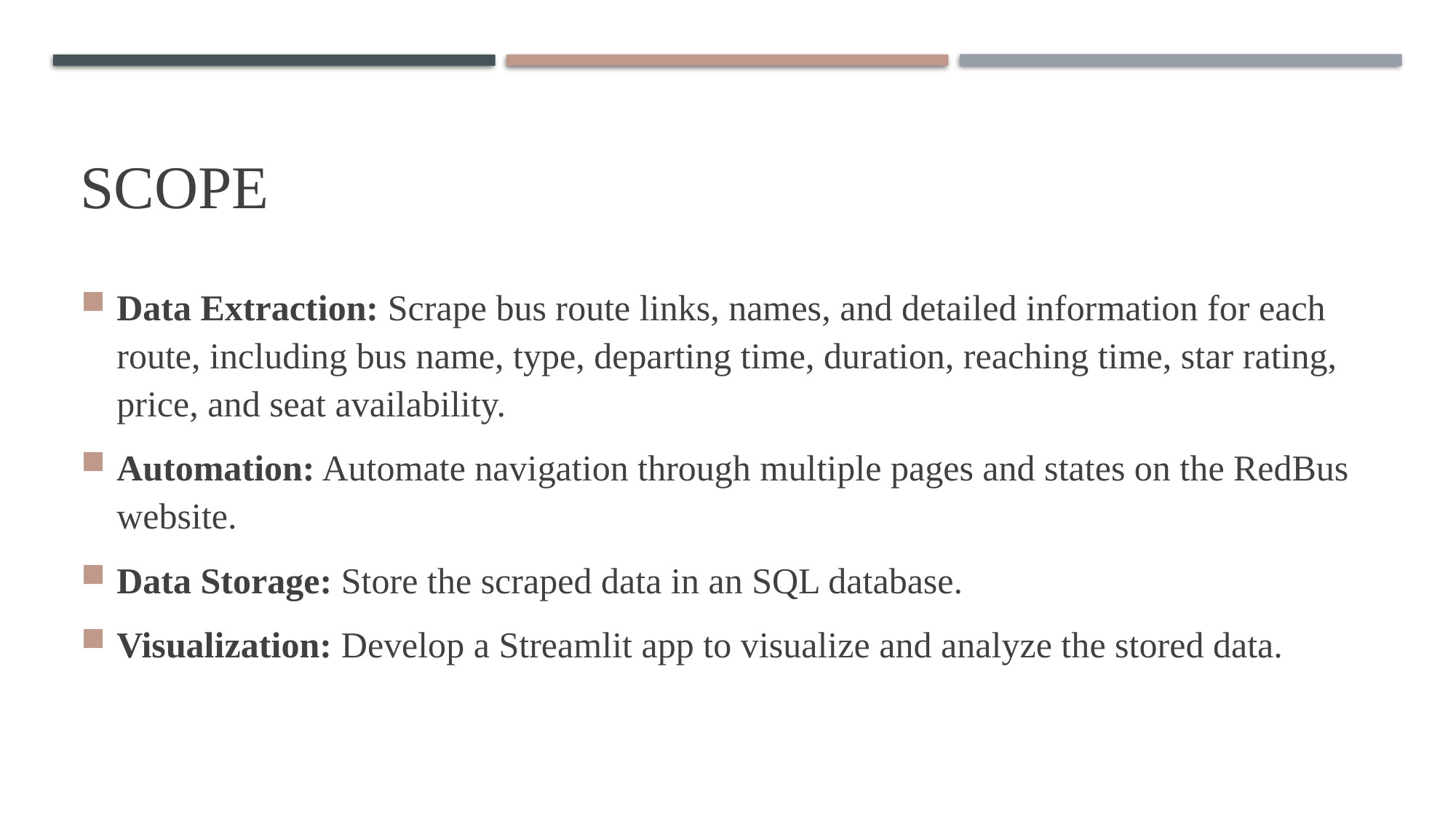

# SCOPE
Data Extraction: Scrape bus route links, names, and detailed information for each route, including bus name, type, departing time, duration, reaching time, star rating, price, and seat availability.
Automation: Automate navigation through multiple pages and states on the RedBus website.
Data Storage: Store the scraped data in an SQL database.
Visualization: Develop a Streamlit app to visualize and analyze the stored data.